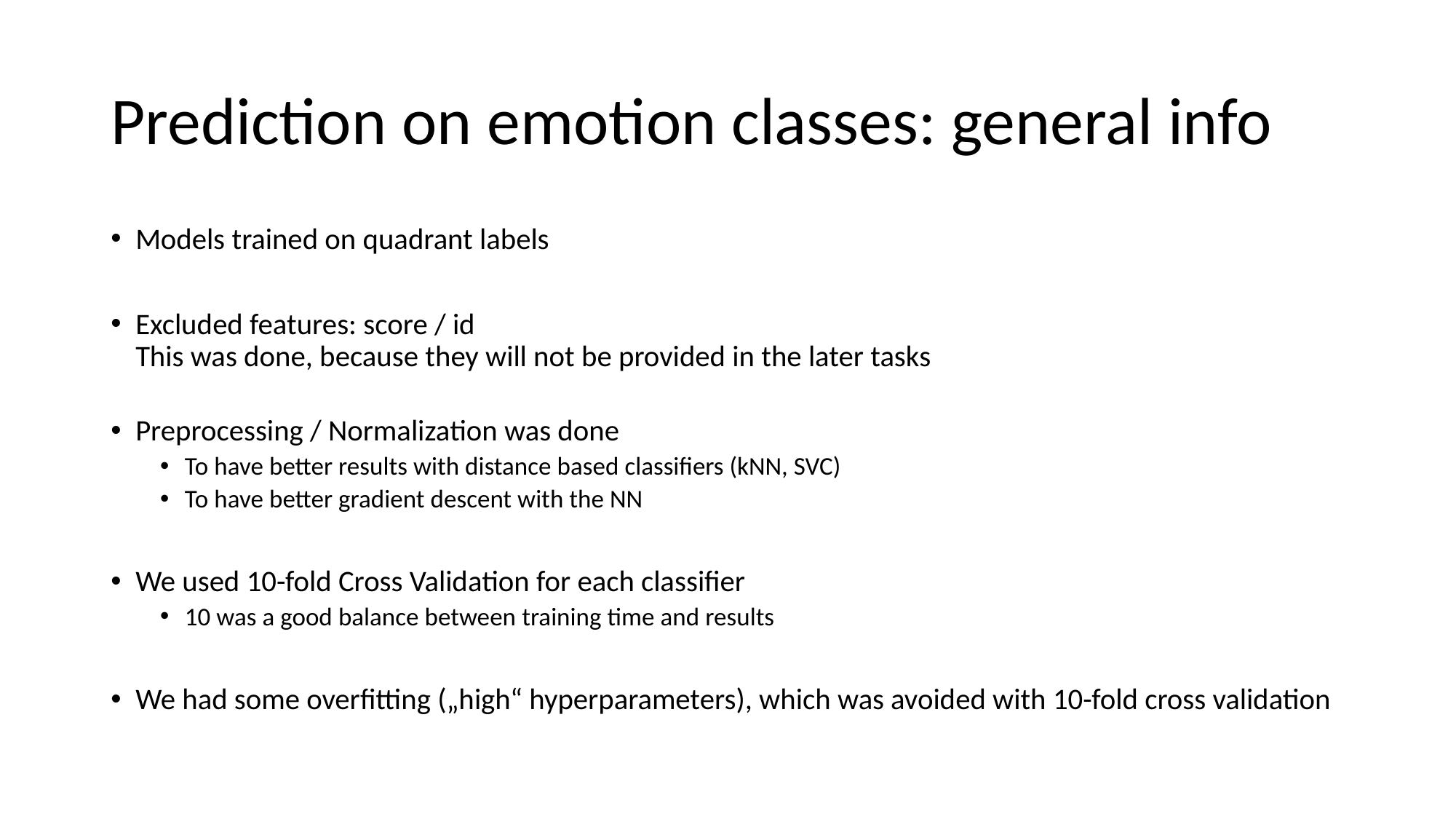

# Prediction on emotion classes: general info
Models trained on quadrant labels

Excluded features: score / id
This was done, because they will not be provided in the later tasks
Preprocessing / Normalization was done
To have better results with distance based classifiers (kNN, SVC)
To have better gradient descent with the NN

We used 10-fold Cross Validation for each classifier
10 was a good balance between training time and results

We had some overfitting („high“ hyperparameters), which was avoided with 10-fold cross validation